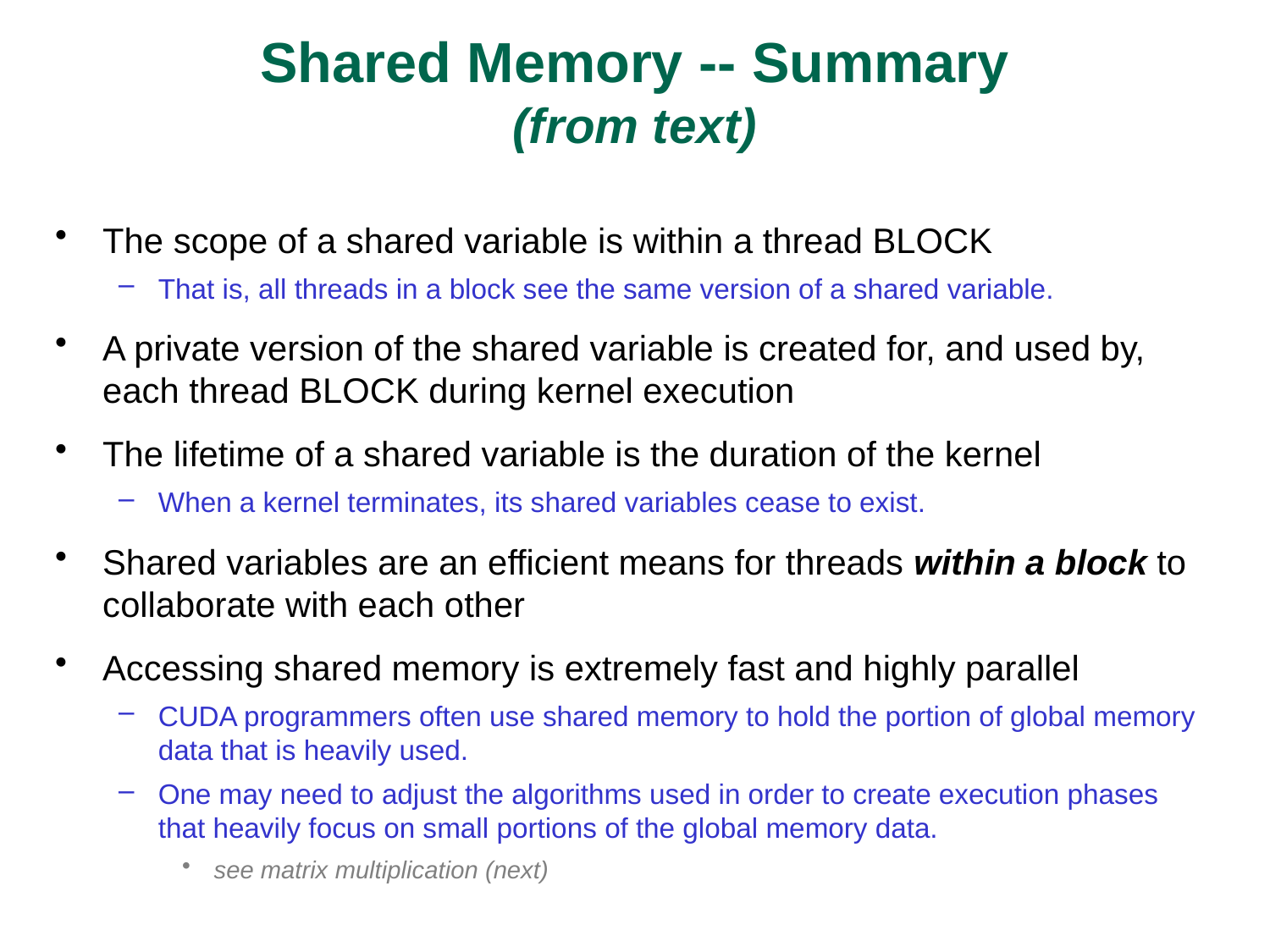

# Shared Memory -- Summary (from text)
The scope of a shared variable is within a thread BLOCK
That is, all threads in a block see the same version of a shared variable.
A private version of the shared variable is created for, and used by, each thread BLOCK during kernel execution
The lifetime of a shared variable is the duration of the kernel
When a kernel terminates, its shared variables cease to exist.
Shared variables are an efficient means for threads within a block to collaborate with each other
Accessing shared memory is extremely fast and highly parallel
CUDA programmers often use shared memory to hold the portion of global memory data that is heavily used.
One may need to adjust the algorithms used in order to create execution phases that heavily focus on small portions of the global memory data.
see matrix multiplication (next)